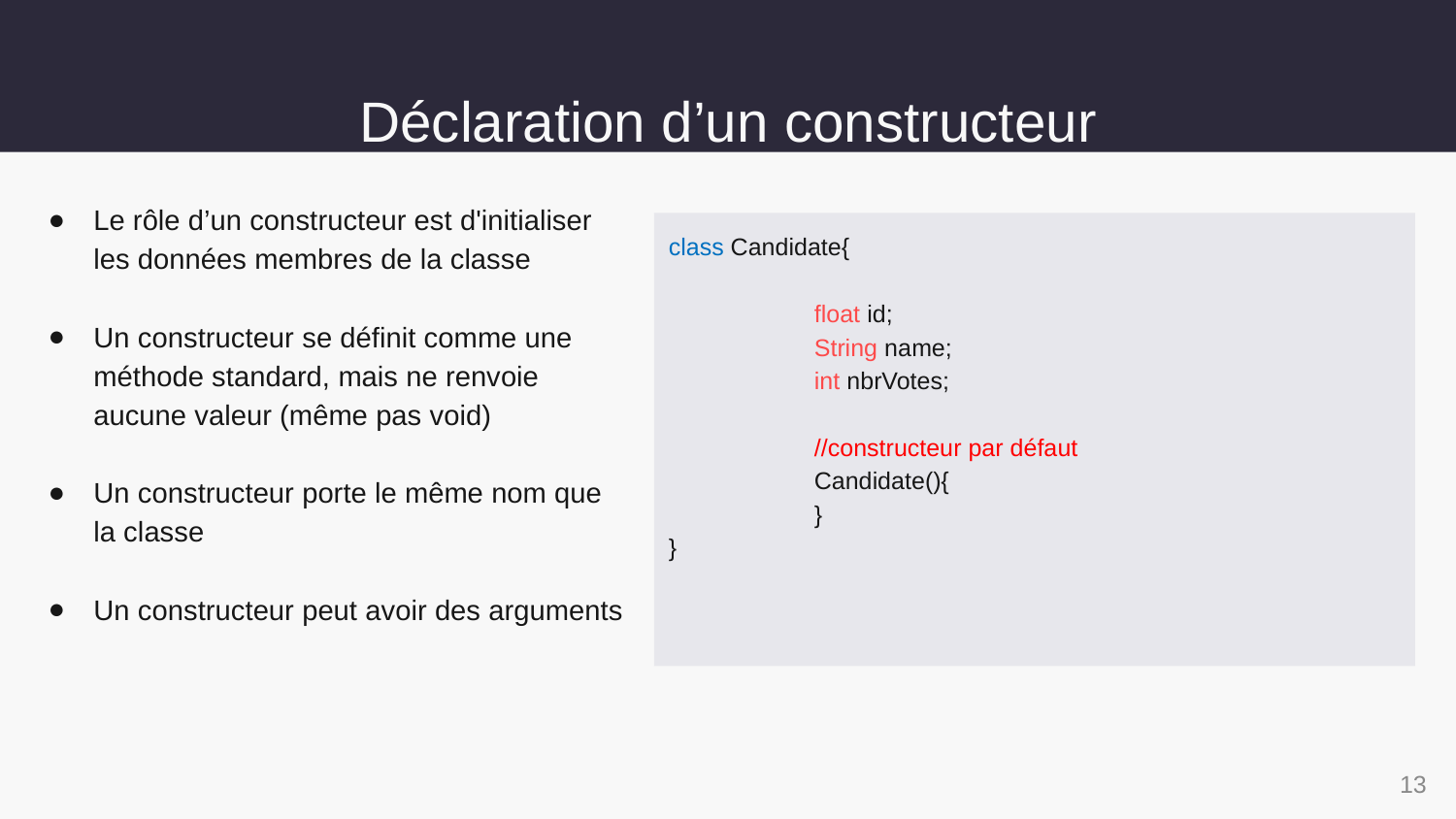

# Déclaration d’un constructeur
Le rôle d’un constructeur est d'initialiser les données membres de la classe

Un constructeur se définit comme une méthode standard, mais ne renvoie aucune valeur (même pas void)

Un constructeur porte le même nom que la classe

Un constructeur peut avoir des arguments

class Candidate{

	float id;
	String name;
	int nbrVotes;

	//constructeur par défaut
	Candidate(){
	}
}

13